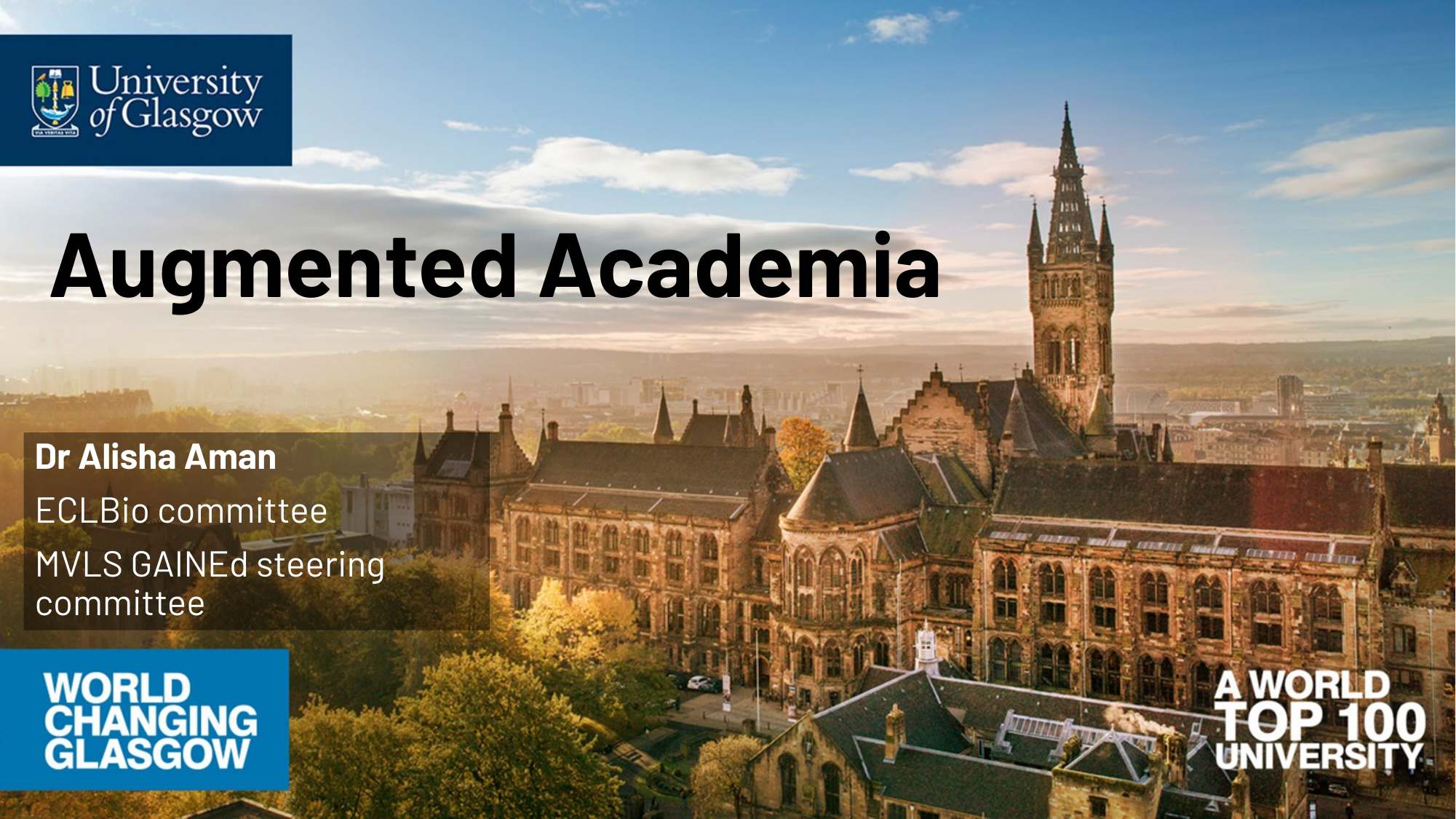

# Augmented Academia
Dr Alisha Aman
ECLBio committee
MVLS GAINEd steering committee